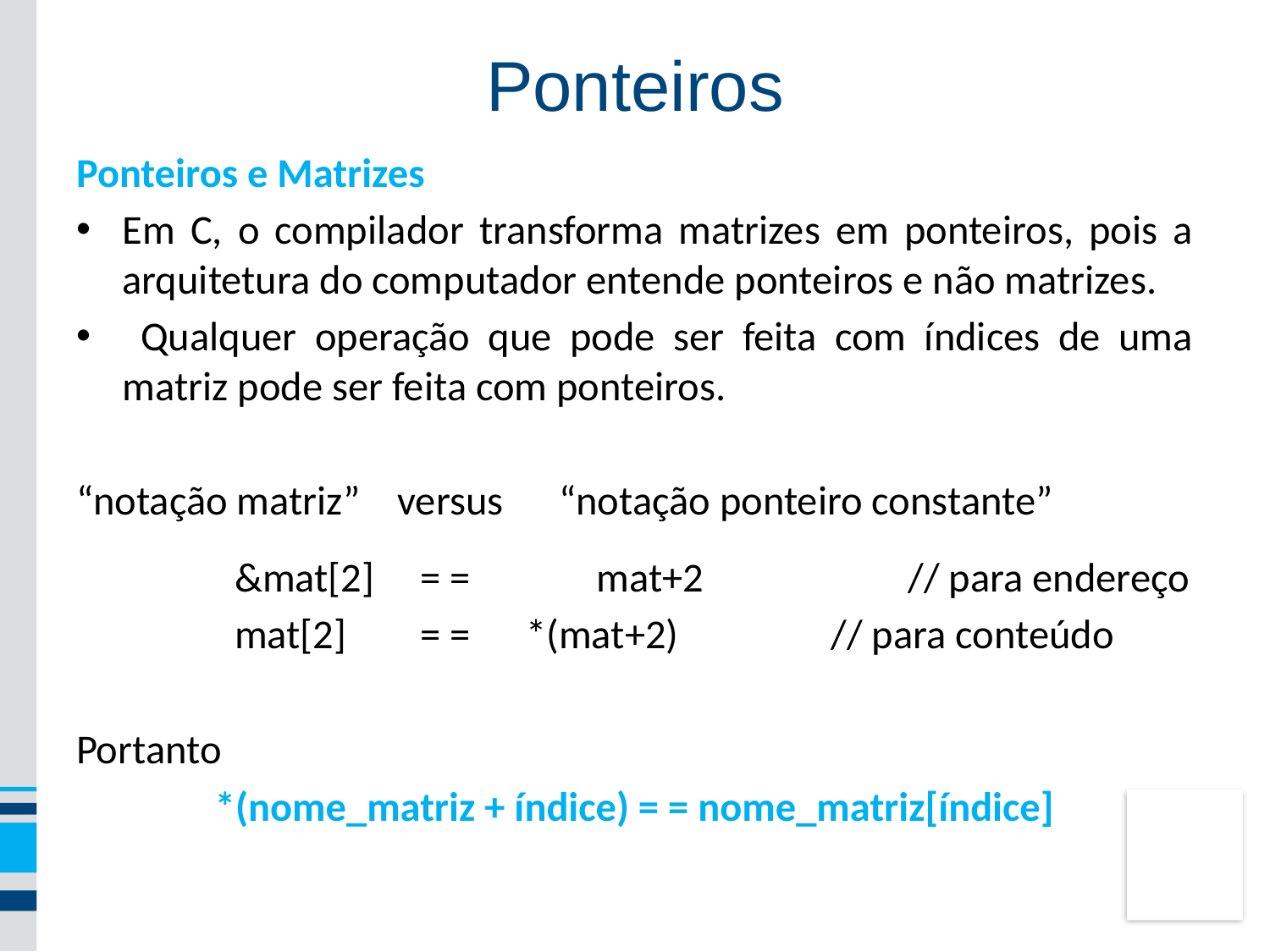

Ponteiros
Ponteiros e Matrizes
Em C, o compilador transforma matrizes em ponteiros, pois a arquitetura do computador entende ponteiros e não matrizes.
 Qualquer operação que pode ser feita com índices de uma matriz pode ser feita com ponteiros.

“notação matriz”    versus      “notação ponteiro constante”

                 &mat[2]     = = 	   mat+2			          // para endereço
                 mat[2]        = =      *(mat+2)	               // para conteúdo

Portanto
*(nome_matriz + índice) = = nome_matriz[índice]